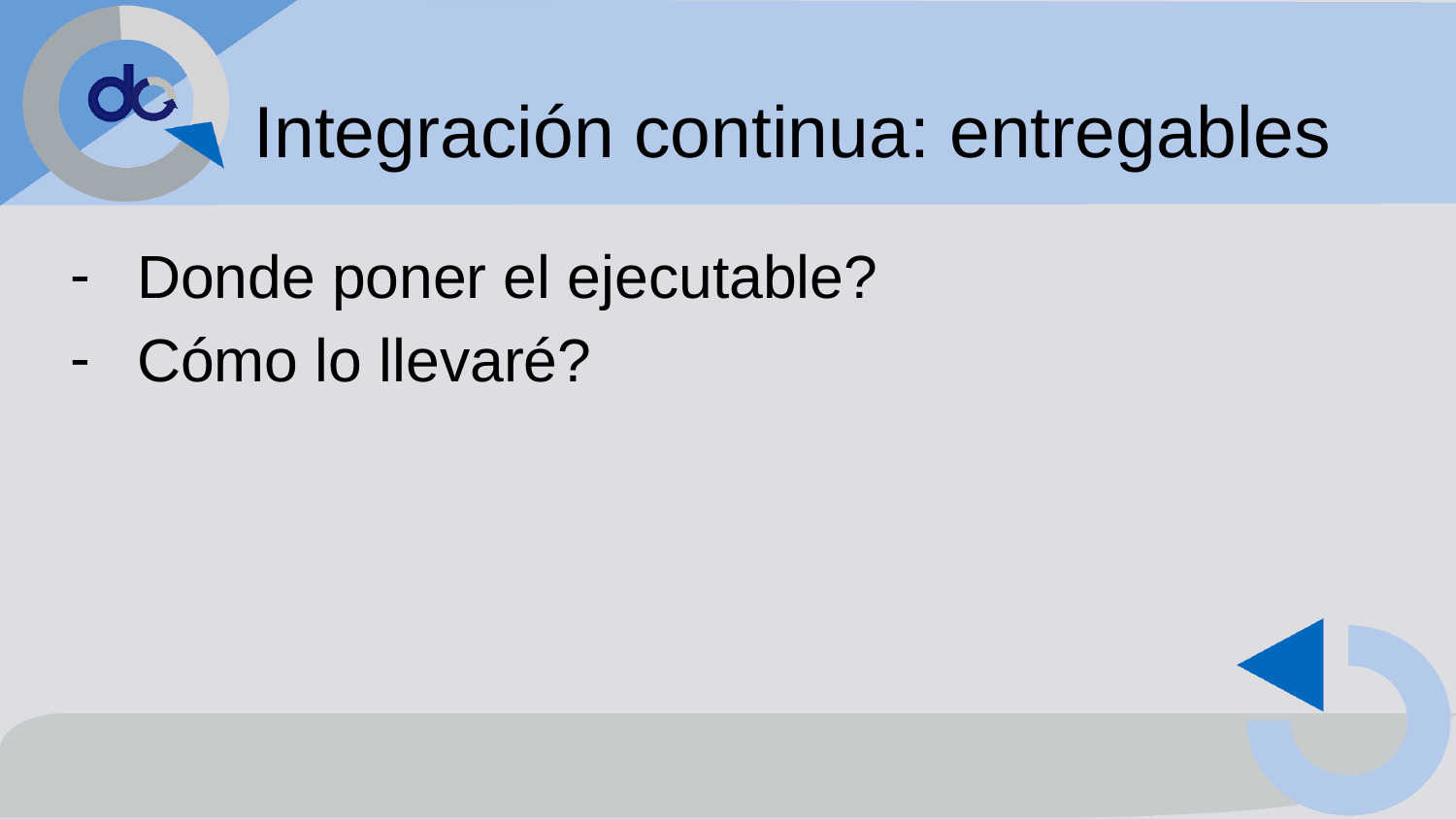

# Integración continua: entregables
Donde poner el ejecutable?
Cómo lo llevaré?